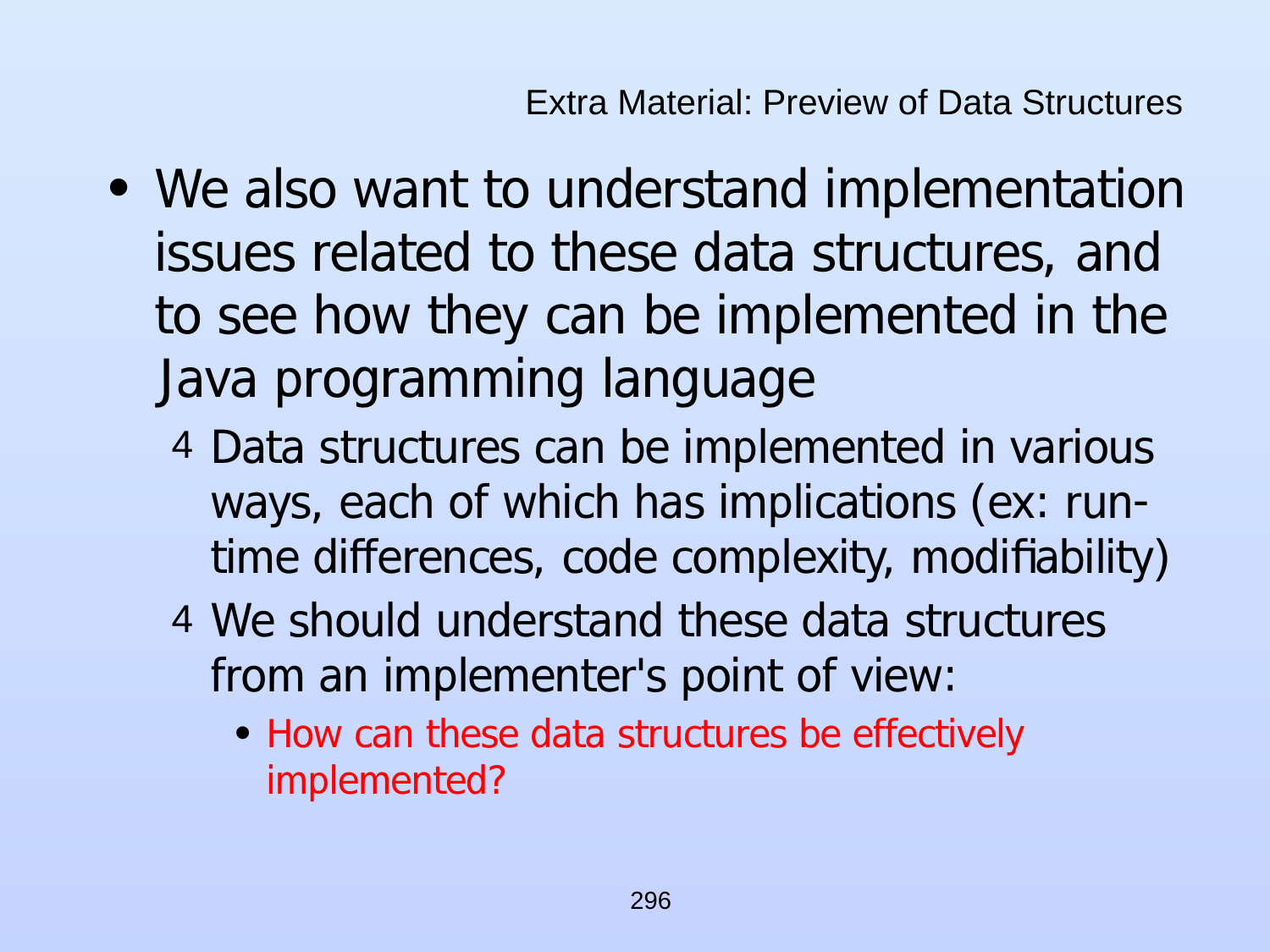

# Extra Material: Preview of Data Structures
We also want to understand implementation issues related to these data structures, and to see how they can be implemented in the Java programming language
Data structures can be implemented in various ways, each of which has implications (ex: run-time differences, code complexity, modifiability)
We should understand these data structures from an implementer's point of view:
How can these data structures be effectively implemented?
296